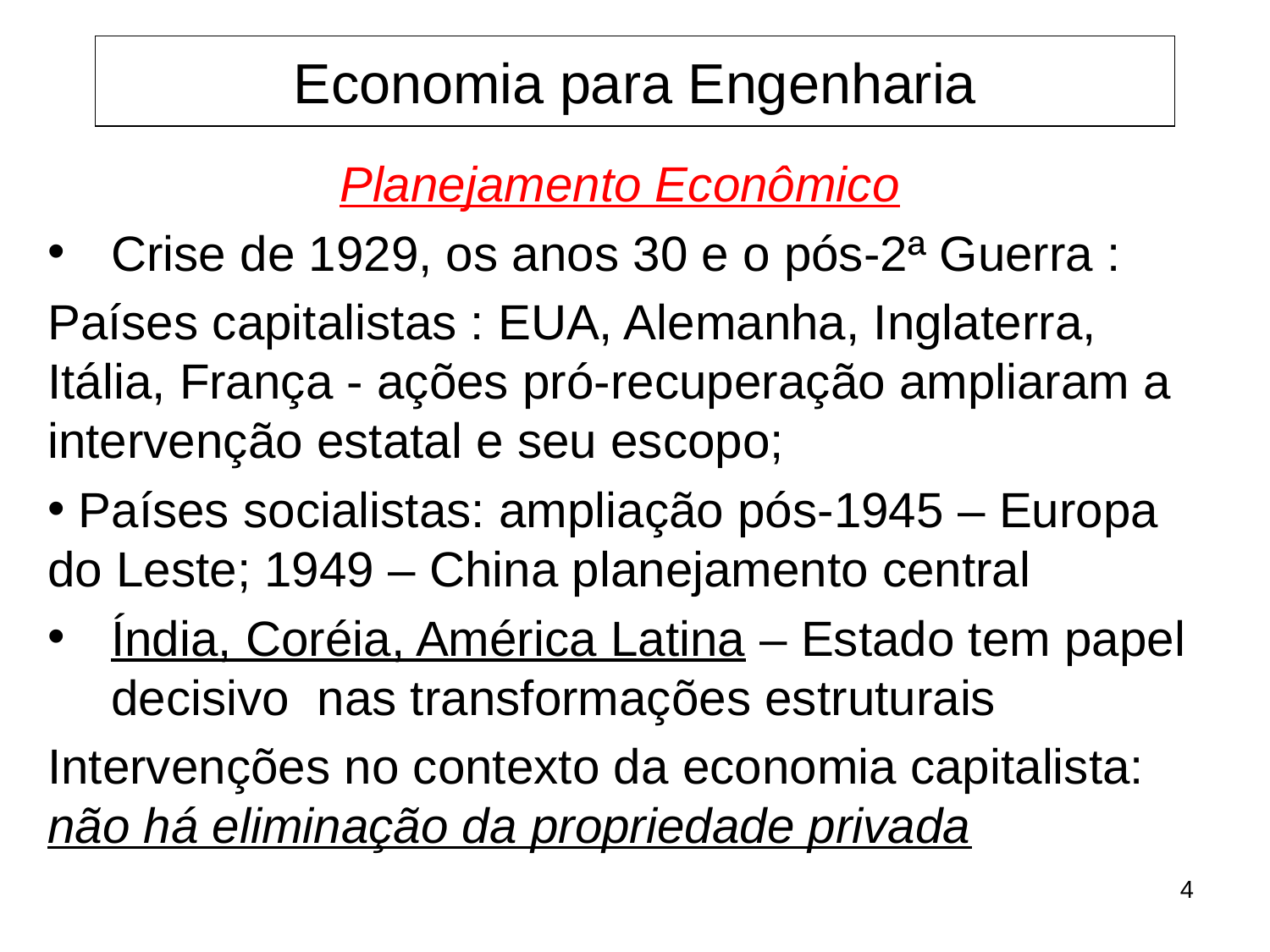

Economia para Engenharia
Planejamento Econômico
Crise de 1929, os anos 30 e o pós-2ª Guerra :
Países capitalistas : EUA, Alemanha, Inglaterra, Itália, França - ações pró-recuperação ampliaram a intervenção estatal e seu escopo;
 Países socialistas: ampliação pós-1945 – Europa do Leste; 1949 – China planejamento central
Índia, Coréia, América Latina – Estado tem papel decisivo  nas transformações estruturais
Intervenções no contexto da economia capitalista: 	não há eliminação da propriedade privada
4